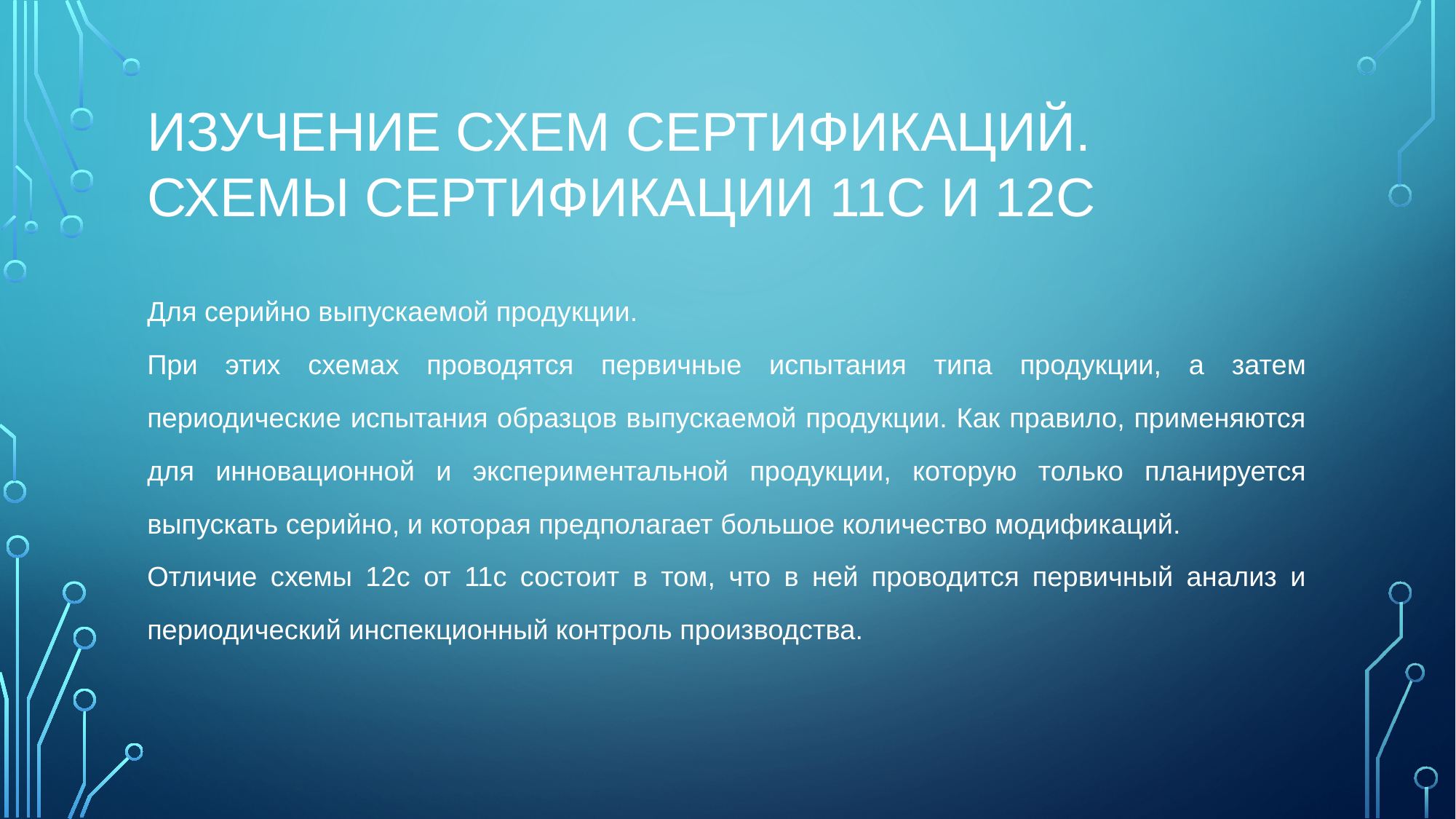

# Изучение схем сертификаций. Схемы сертификации 11с и 12с
Для серийно выпускаемой продукции.
При этих схемах проводятся первичные испытания типа продукции, а затем периодические испытания образцов выпускаемой продукции. Как правило, применяются для инновационной и экспериментальной продукции, которую только планируется выпускать серийно, и которая предполагает большое количество модификаций.
Отличие схемы 12с от 11с состоит в том, что в ней проводится первичный анализ и периодический инспекционный контроль производства.